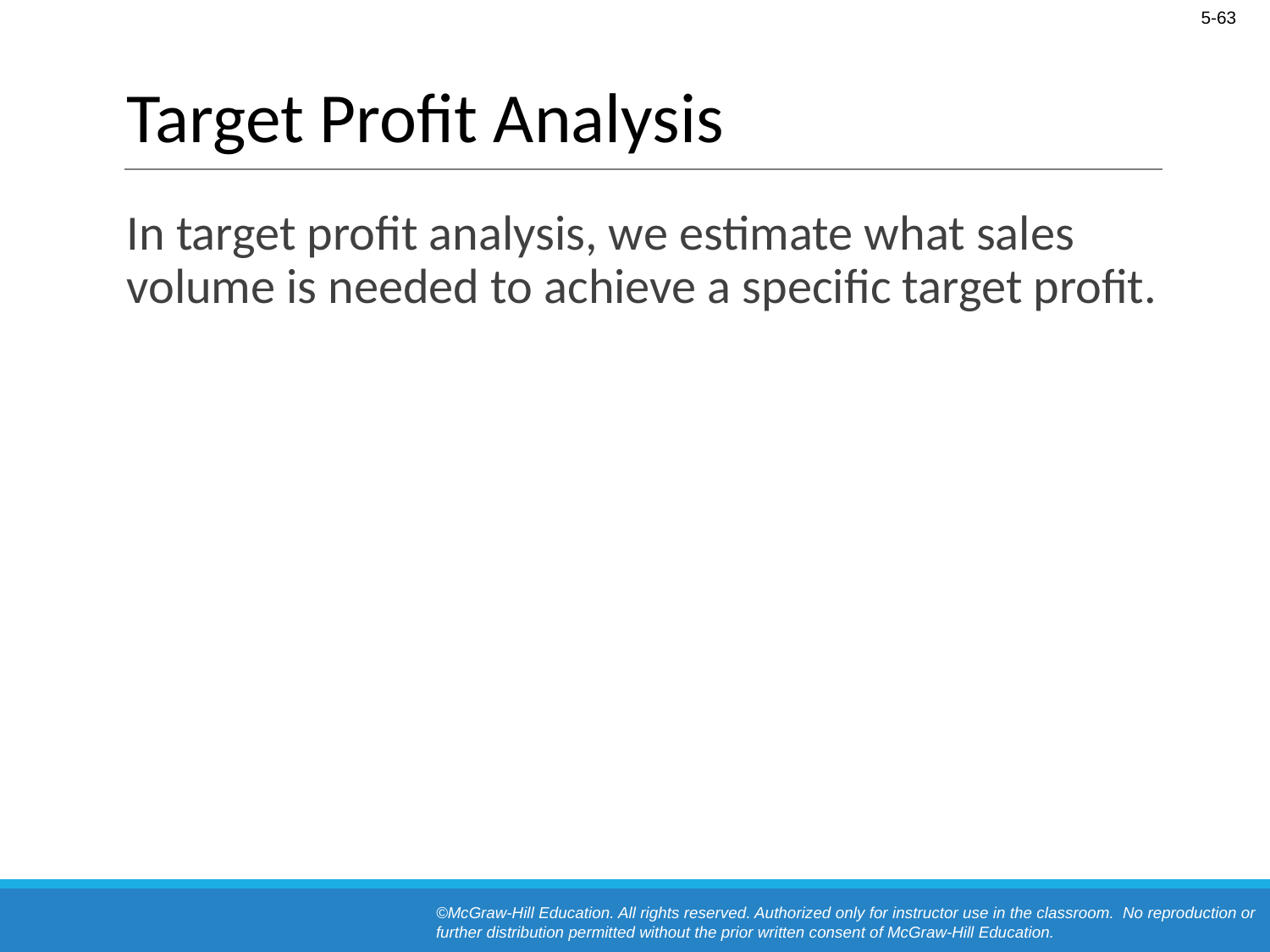

# Target Profit Analysis
In target profit analysis, we estimate what sales volume is needed to achieve a specific target profit.